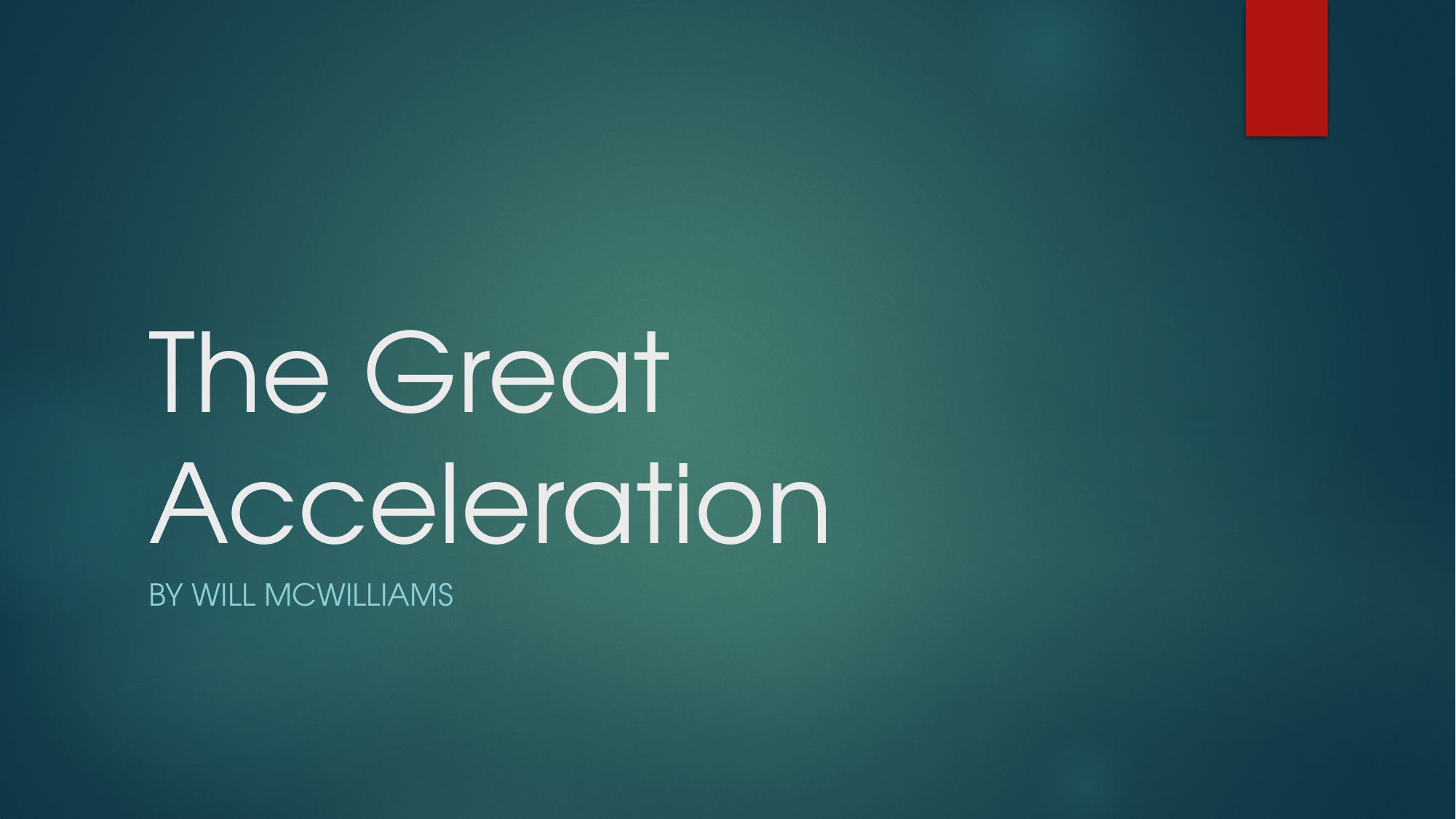

# The Great Acceleration
By Will McWilliams